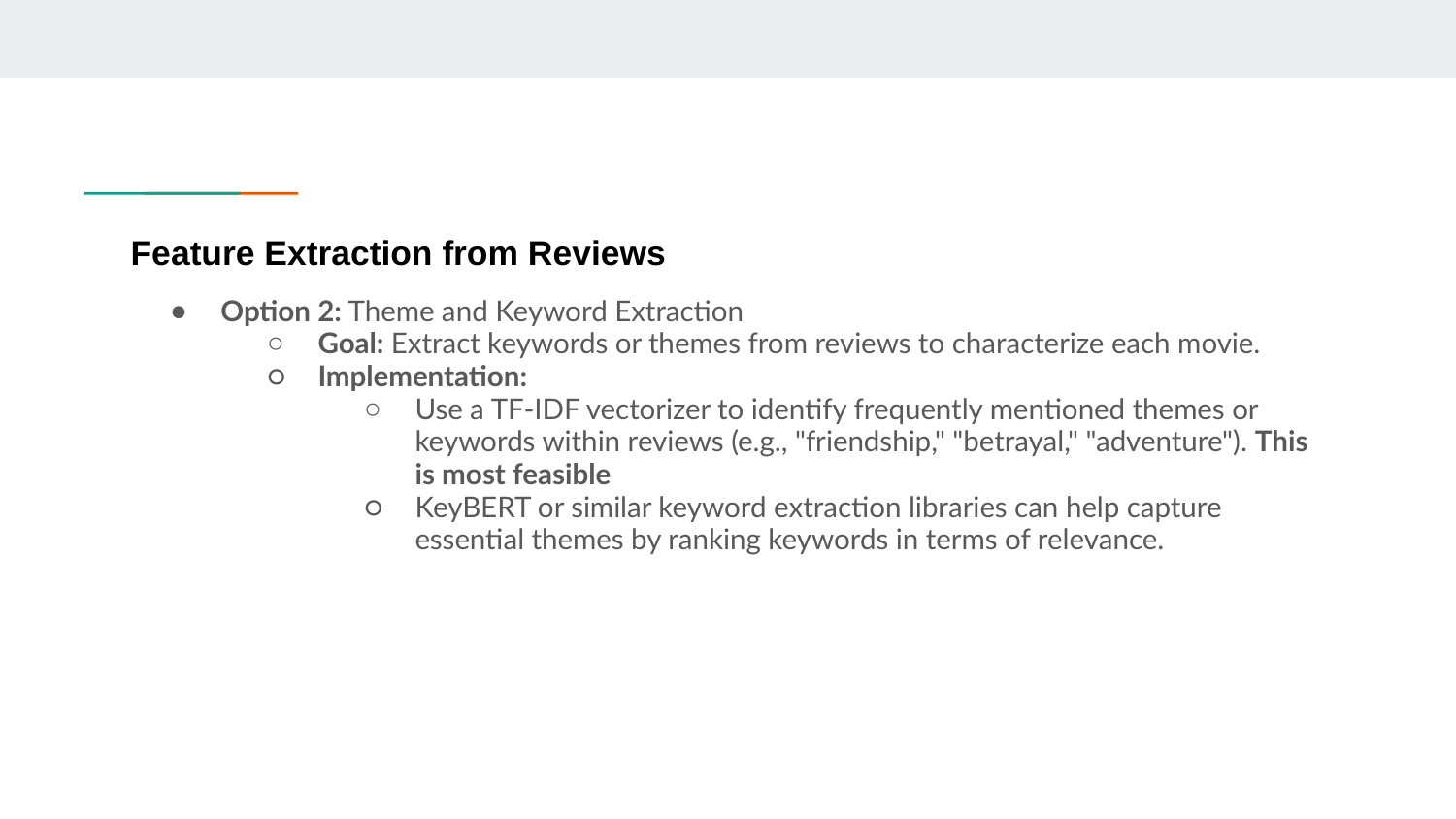

# Feature Extraction from Reviews

Option 2: Theme and Keyword Extraction
Goal: Extract keywords or themes from reviews to characterize each movie.
Implementation:
Use a TF-IDF vectorizer to identify frequently mentioned themes or keywords within reviews (e.g., "friendship," "betrayal," "adventure"). This is most feasible
KeyBERT or similar keyword extraction libraries can help capture essential themes by ranking keywords in terms of relevance.